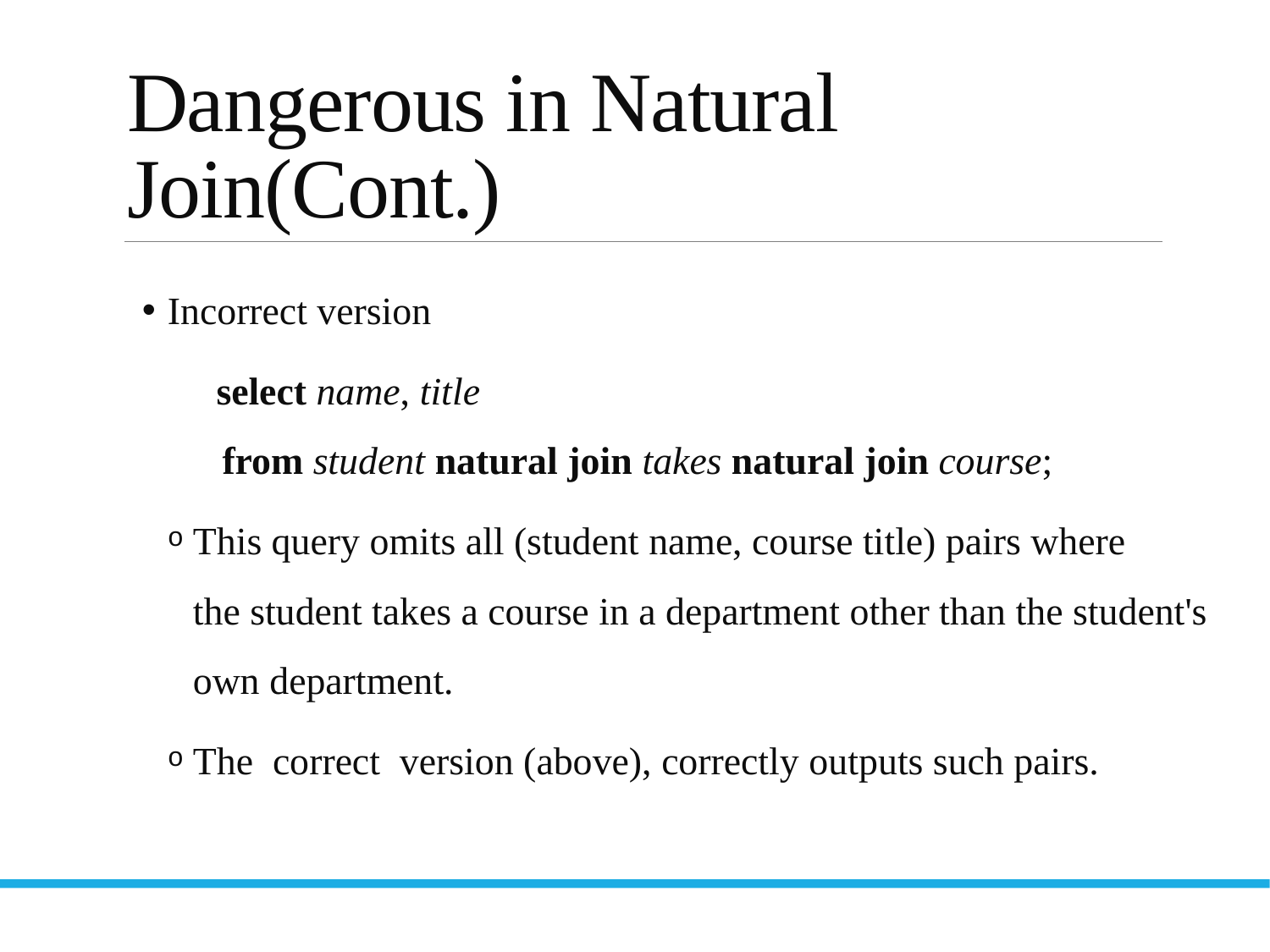

# Dangerous in Natural Join(Cont.)
Incorrect version
     select name, title
   from student natural join takes natural join course;
This query omits all (student name, course title) pairs where       the student takes a course in a department other than the student's own department.
The  correct  version (above), correctly outputs such pairs.